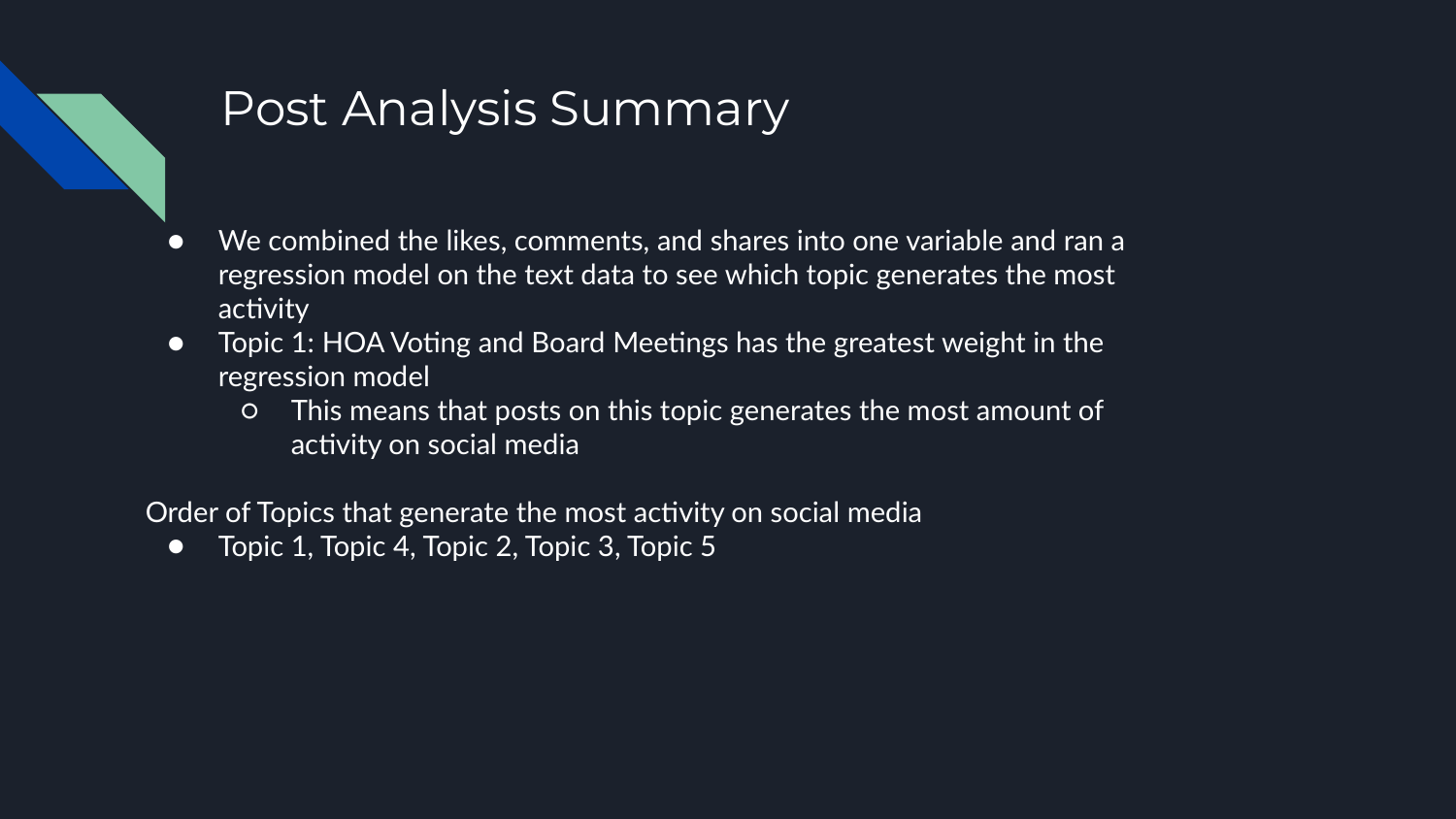

# Post Analysis Summary
We combined the likes, comments, and shares into one variable and ran a regression model on the text data to see which topic generates the most activity
Topic 1: HOA Voting and Board Meetings has the greatest weight in the regression model
This means that posts on this topic generates the most amount of activity on social media

Order of Topics that generate the most activity on social media
Topic 1, Topic 4, Topic 2, Topic 3, Topic 5